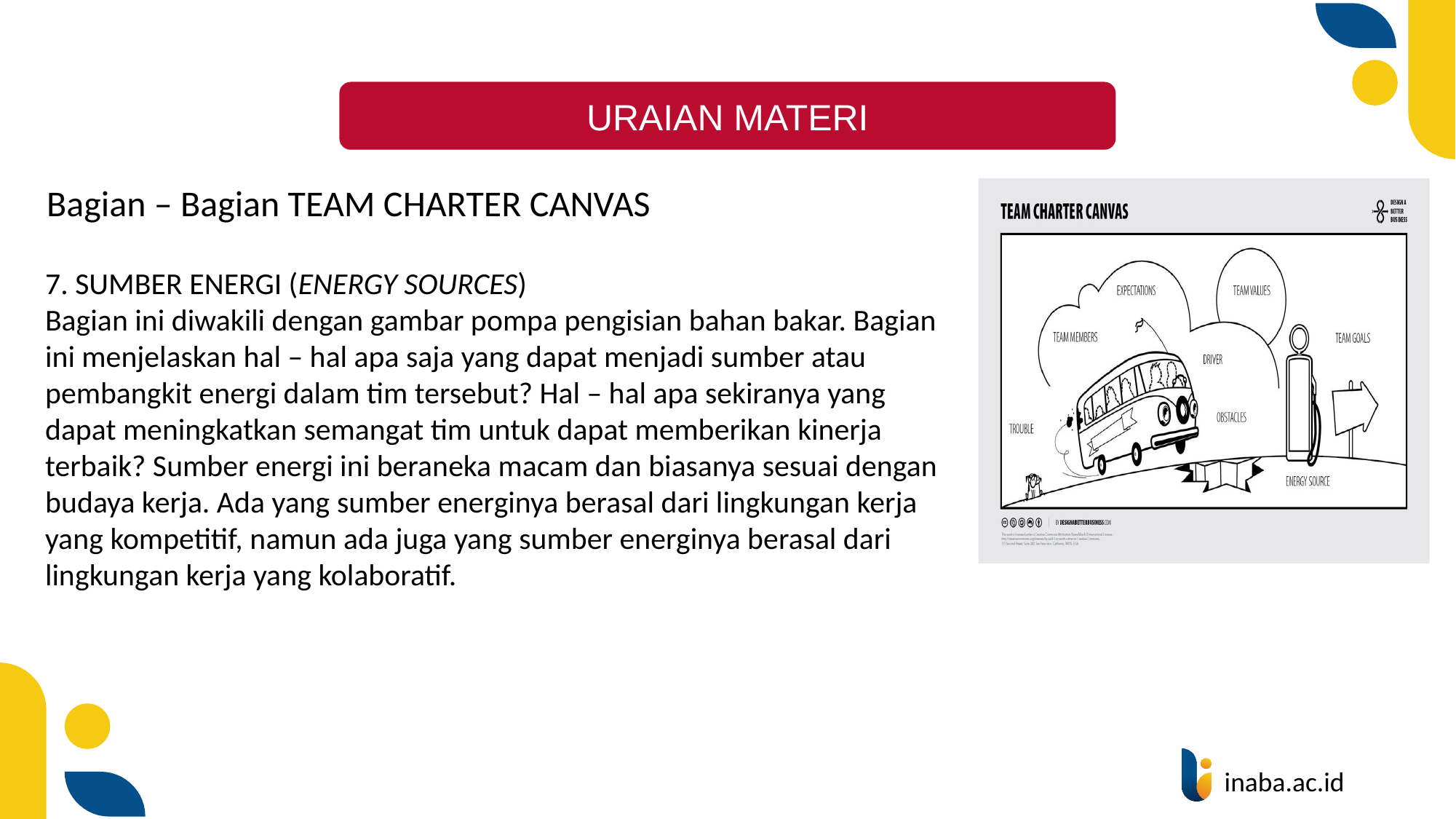

URAIAN MATERI
Bagian – Bagian TEAM CHARTER CANVAS

7. SUMBER ENERGI (ENERGY SOURCES)
Bagian ini diwakili dengan gambar pompa pengisian bahan bakar. Bagian ini menjelaskan hal – hal apa saja yang dapat menjadi sumber atau pembangkit energi dalam tim tersebut? Hal – hal apa sekiranya yang dapat meningkatkan semangat tim untuk dapat memberikan kinerja terbaik? Sumber energi ini beraneka macam dan biasanya sesuai dengan budaya kerja. Ada yang sumber energinya berasal dari lingkungan kerja yang kompetitif, namun ada juga yang sumber energinya berasal dari lingkungan kerja yang kolaboratif.